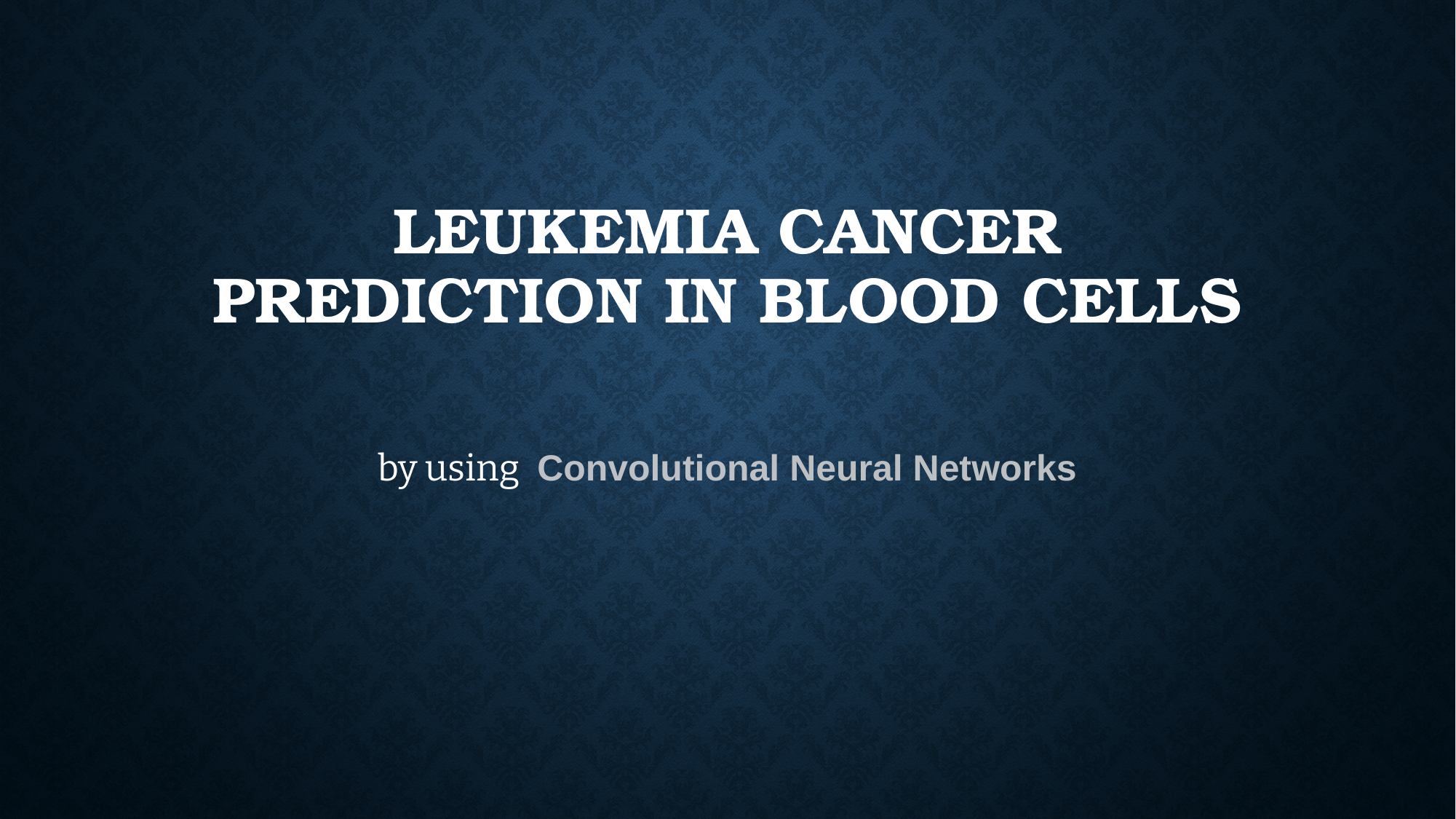

# LEUKEMIA CANCER PREDICTION IN BLOOD CELLS
by using  Convolutional Neural Networks